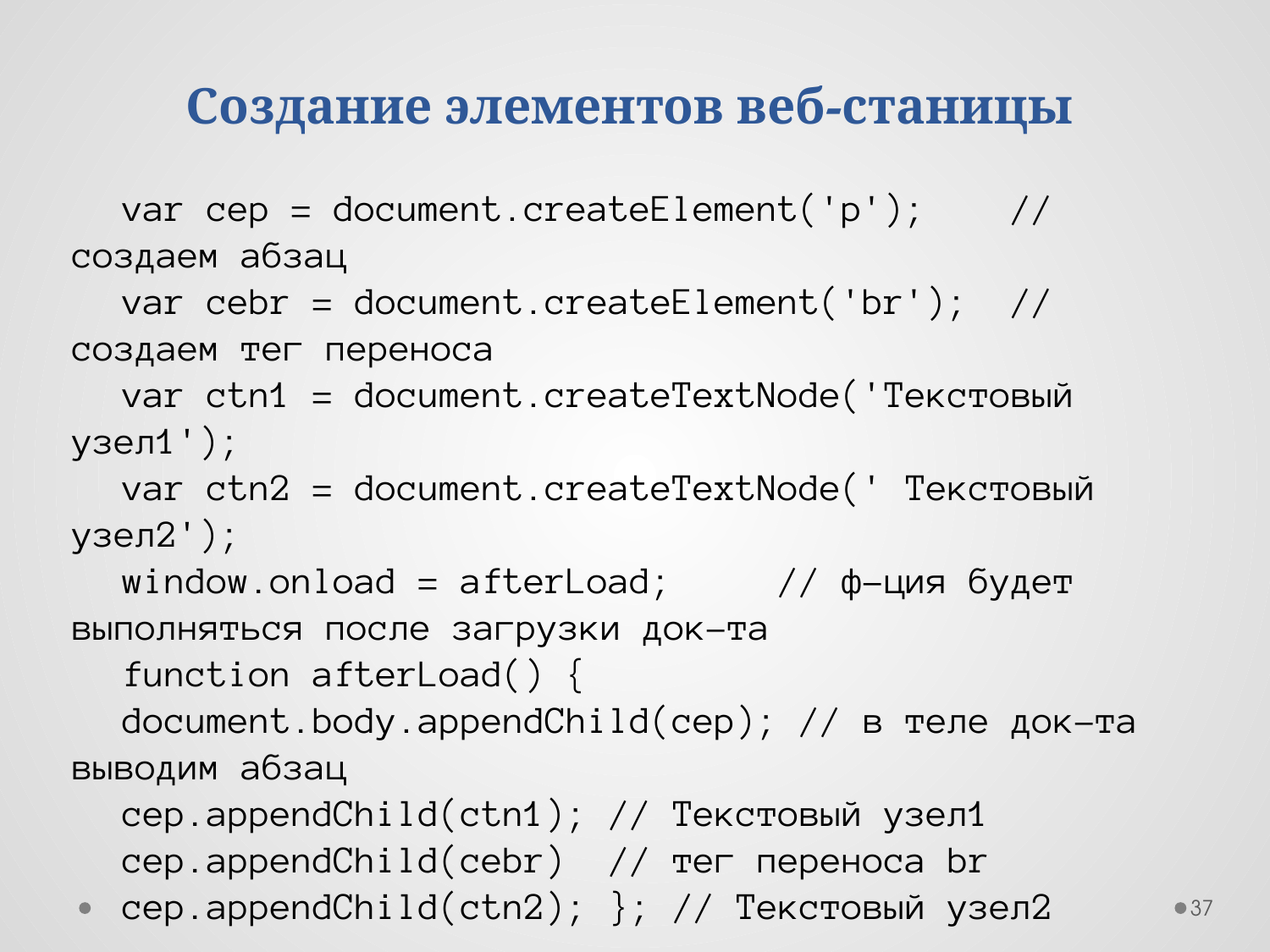

Создание элементов веб-станицы
var cep = document.createElement('p');    // создаем абзац
var cebr = document.createElement('br');  // создаем тег переноса
var ctn1 = document.createTextNode('Текстовый узел1');
var ctn2 = document.createTextNode(' Текстовый узел2');
window.onload = afterLoad;     // ф-ция будет выполняться после загрузки док-та
function afterLoad() {
document.body.appendChild(cep); // в теле док-та выводим абзац
cep.appendChild(ctn1); // Текстовый узел1
cep.appendChild(cebr)  // тег переноса br
cep.appendChild(ctn2); }; // Текстовый узел2
37